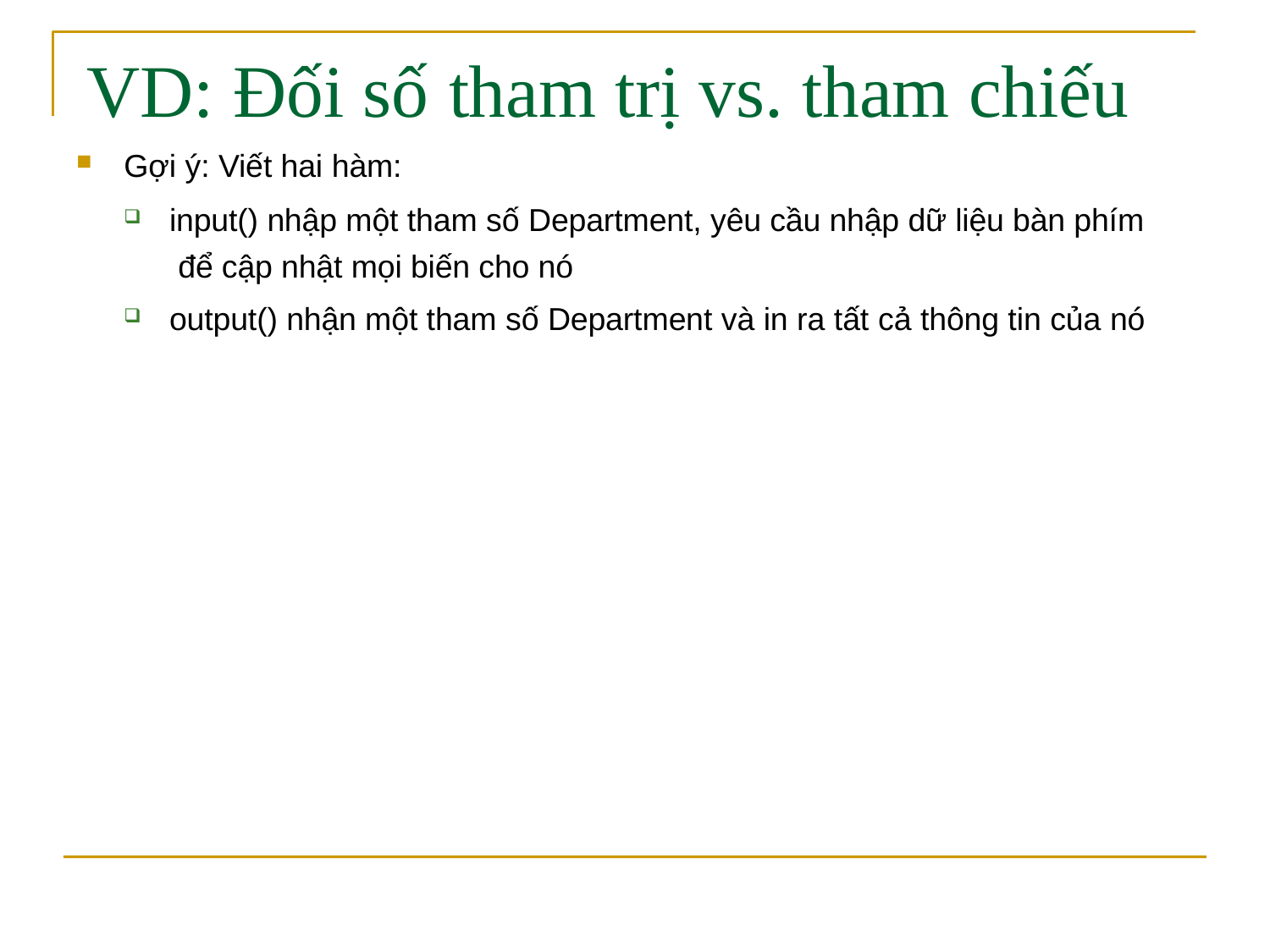

# VD: Đối số	tham trị vs.	tham chiếu
Gợi ý: Viết hai hàm:
input() nhập một tham số Department, yêu cầu nhập dữ liệu bàn phím  để cập nhật mọi biến cho nó
output() nhận một tham số Department và in ra tất cả thông tin của nó